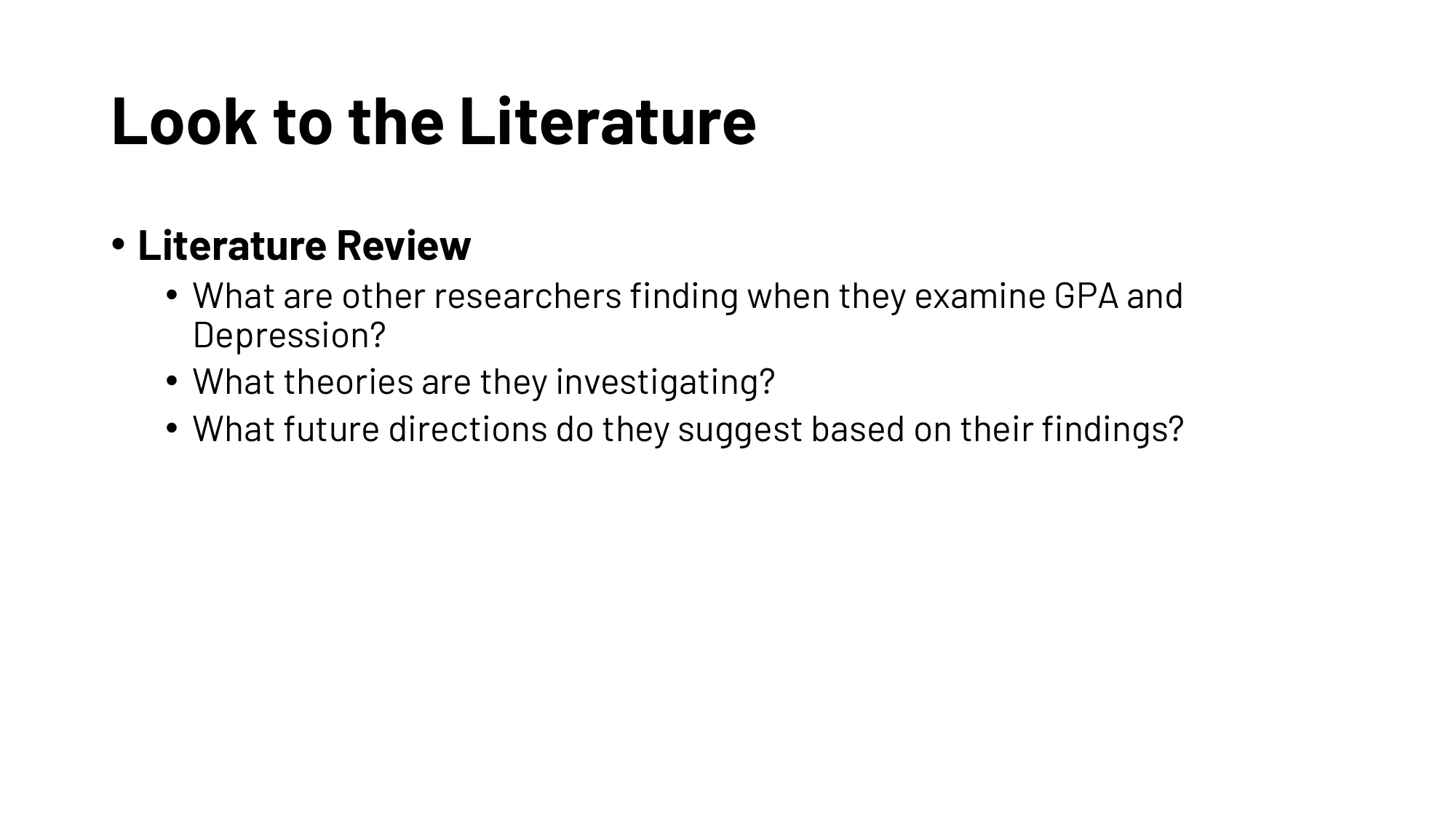

# Look to the Literature
Literature Review
What are other researchers finding when they examine GPA and Depression?
What theories are they investigating?
What future directions do they suggest based on their findings?